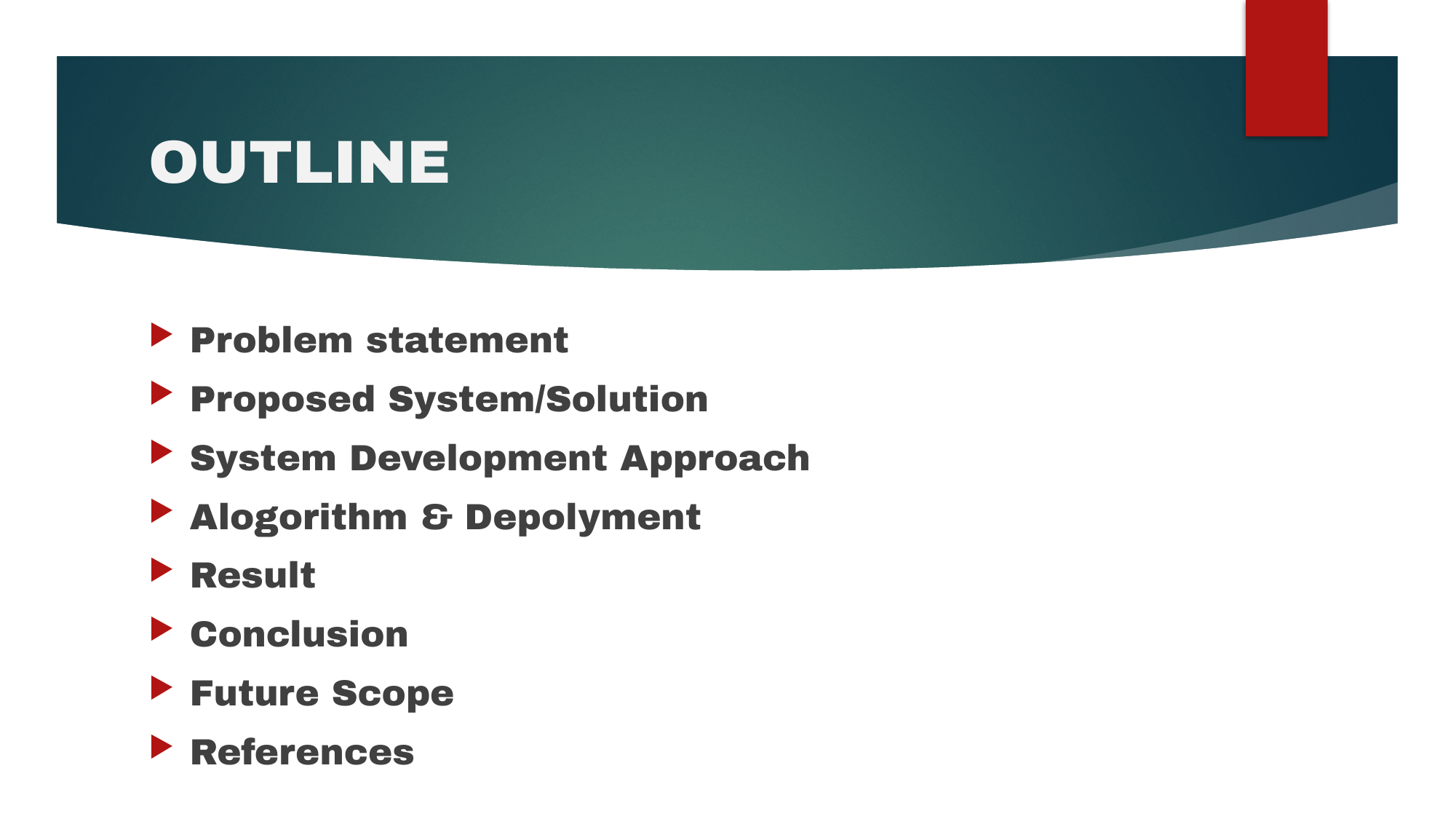

# OUTLINE
Problem statement
Proposed System/Solution
System Development Approach
Alogorithm & Depolyment
Result
Conclusion
Future Scope
References